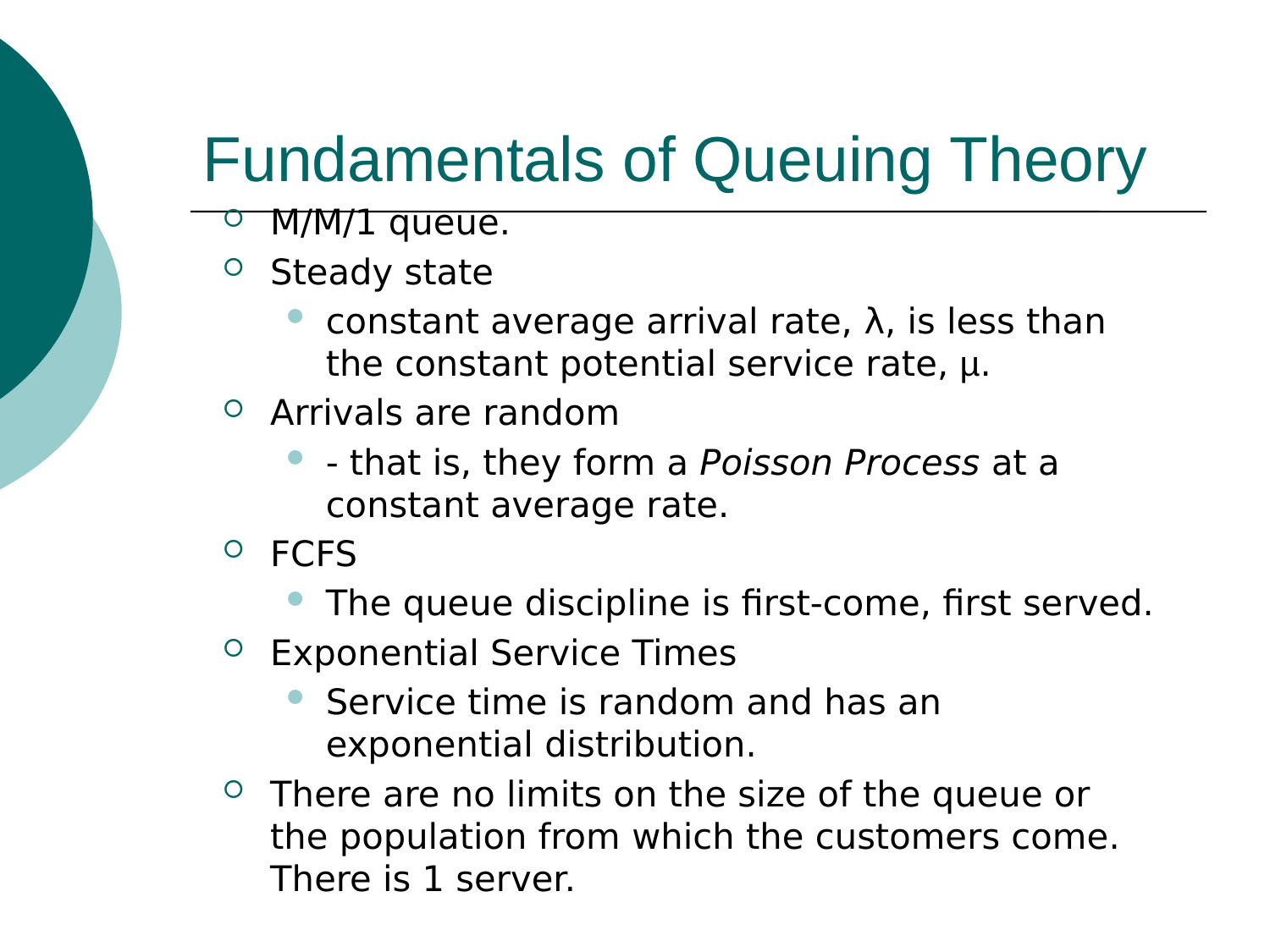

# Fundamentals of Queuing Theory
M/M/1 queue.
Steady state
constant average arrival rate, λ, is less than the constant potential service rate, µ.
Arrivals are random
- that is, they form a Poisson Process at a constant average rate.
FCFS
The queue discipline is first-come, first served.
Exponential Service Times
Service time is random and has an exponential distribution.
There are no limits on the size of the queue or the population from which the customers come. There is 1 server.